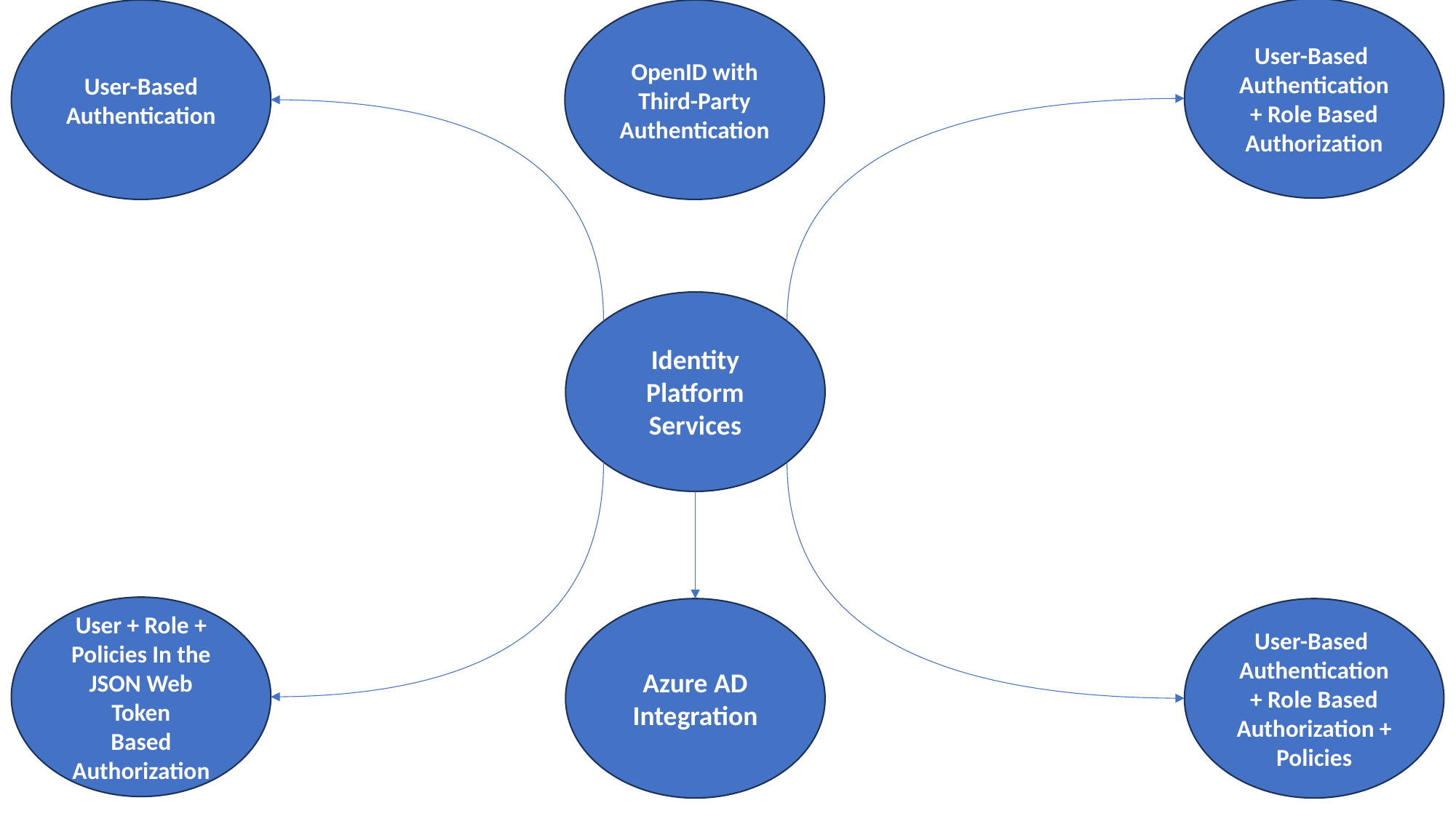

User-Based Authentication
OpenID with Third-Party
Authentication
User-Based  Authentication + Role Based
Authorization
Identity Platform
Services
User + Role + Policies In the JSON Web Token
Based
Authorization
Azure AD
Integration
User-Based  Authentication + Role Based
Authorization +
Policies